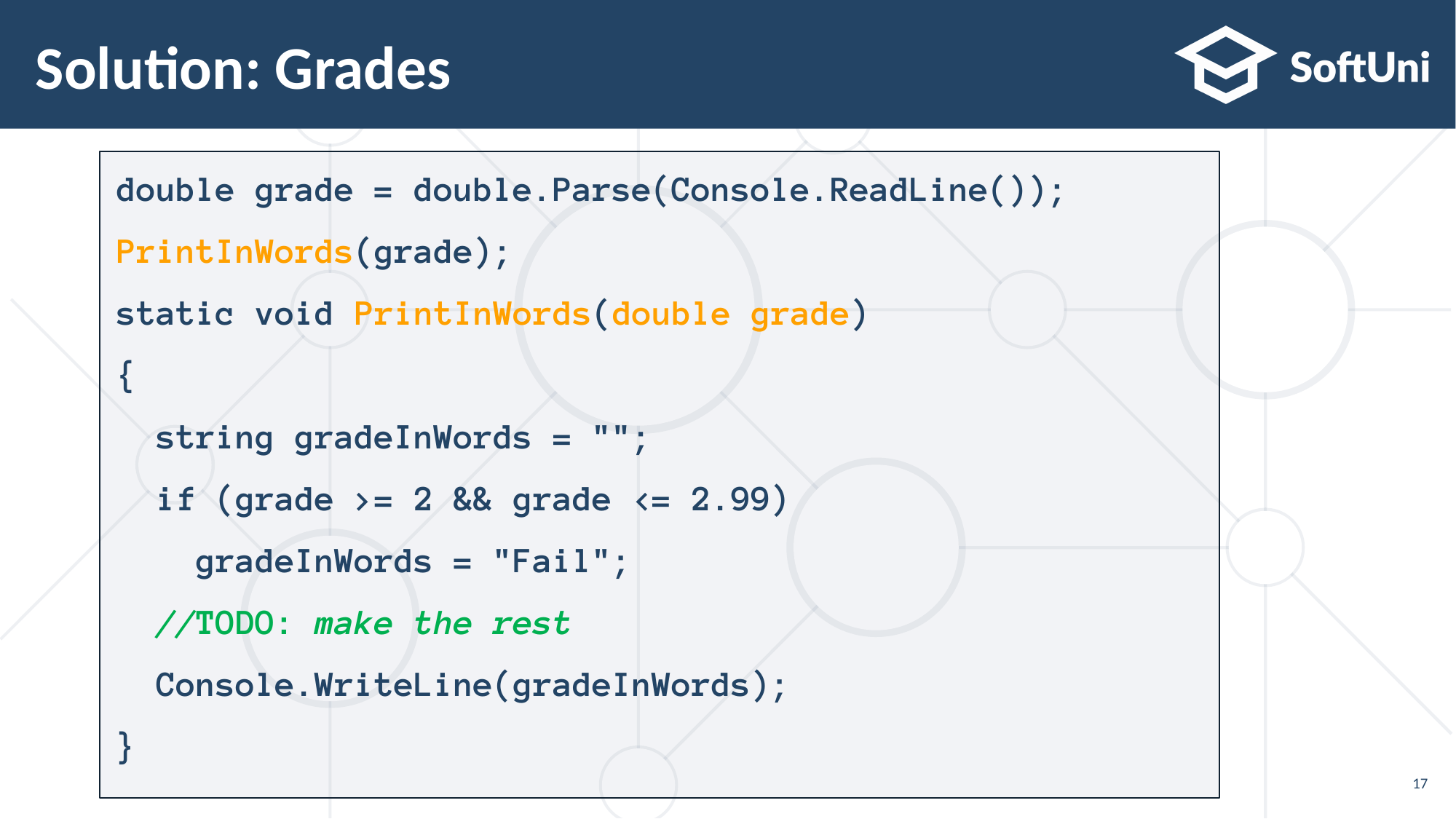

# Solution: Grades
double grade = double.Parse(Console.ReadLine());
PrintInWords(grade);
static void PrintInWords(double grade)
{
  string gradeInWords = "";
  if (grade >= 2 && grade <= 2.99)
    gradeInWords = "Fail";
  //TODO: make the rest
  Console.WriteLine(gradeInWords);
}
17